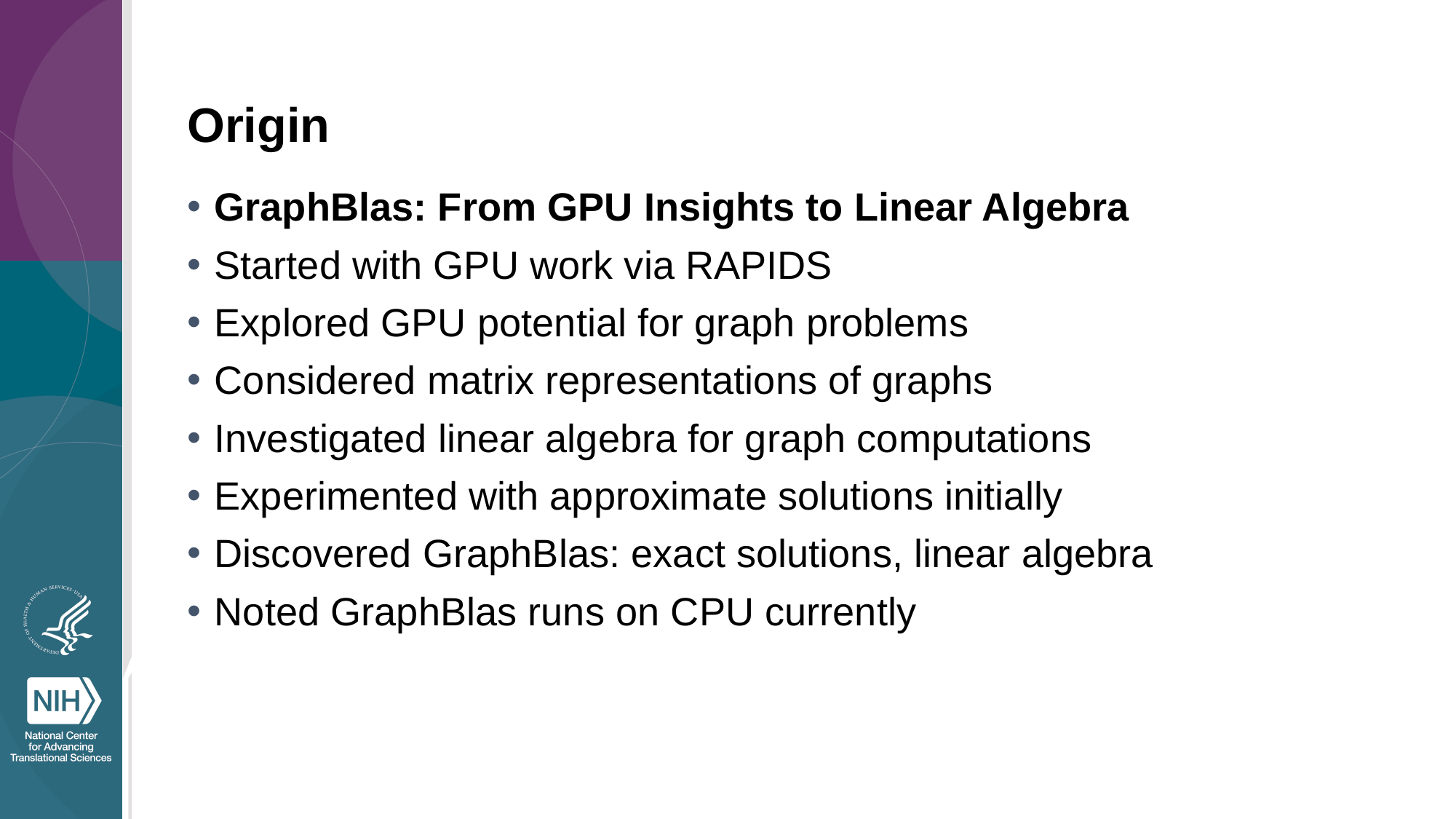

# Origin
GraphBlas: From GPU Insights to Linear Algebra
Started with GPU work via RAPIDS
Explored GPU potential for graph problems
Considered matrix representations of graphs
Investigated linear algebra for graph computations
Experimented with approximate solutions initially
Discovered GraphBlas: exact solutions, linear algebra
Noted GraphBlas runs on CPU currently